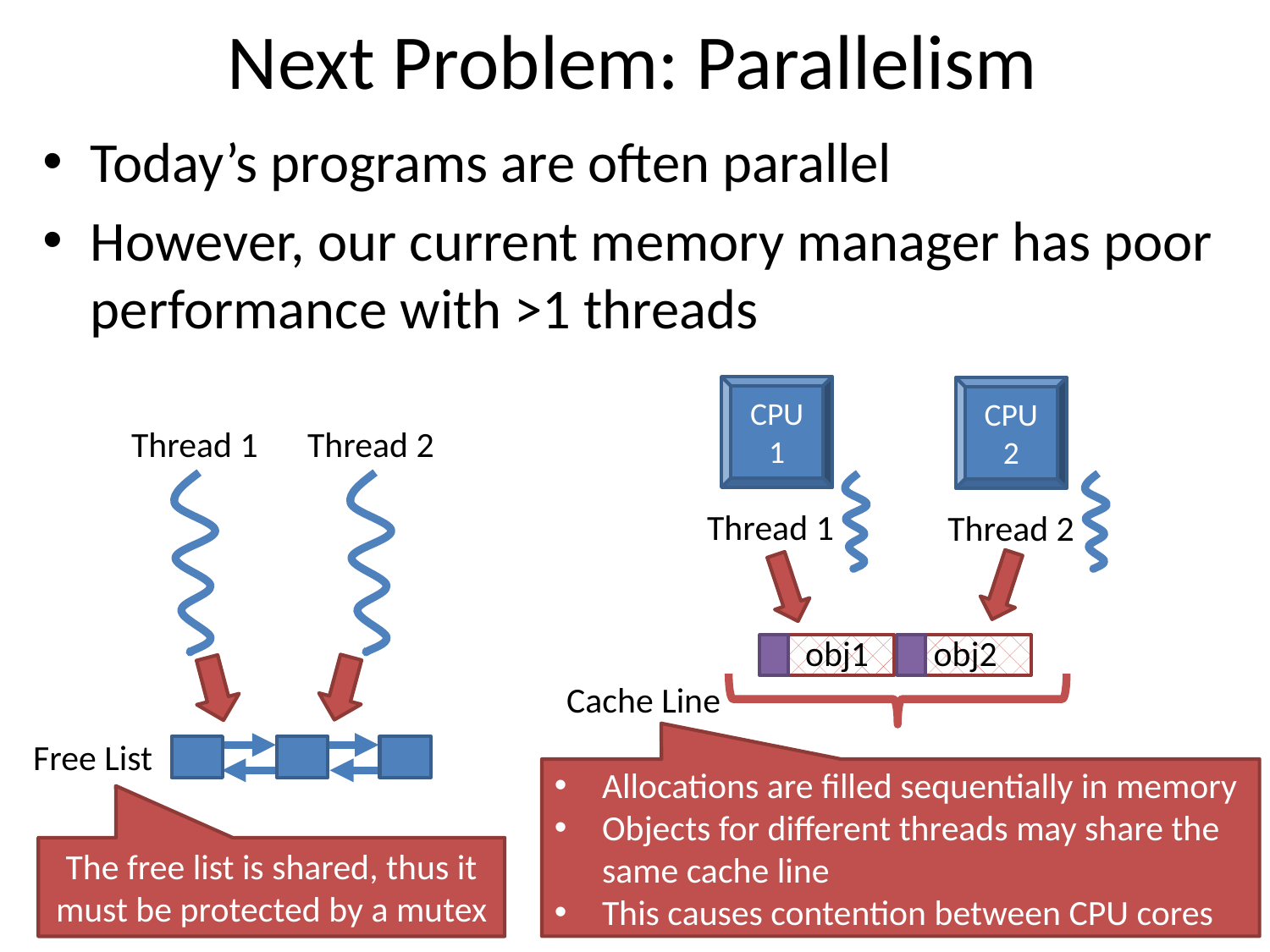

# Next Problem: Parallelism
Today’s programs are often parallel
However, our current memory manager has poor performance with >1 threads
CPU 1
CPU 2

Thread 1
Thread 2

obj1
obj2

Cache Line
Thread 1
Thread 2

Free List

Allocations are filled sequentially in memory
Objects for different threads may share the same cache line
This causes contention between CPU cores
The free list is shared, thus it must be protected by a mutex